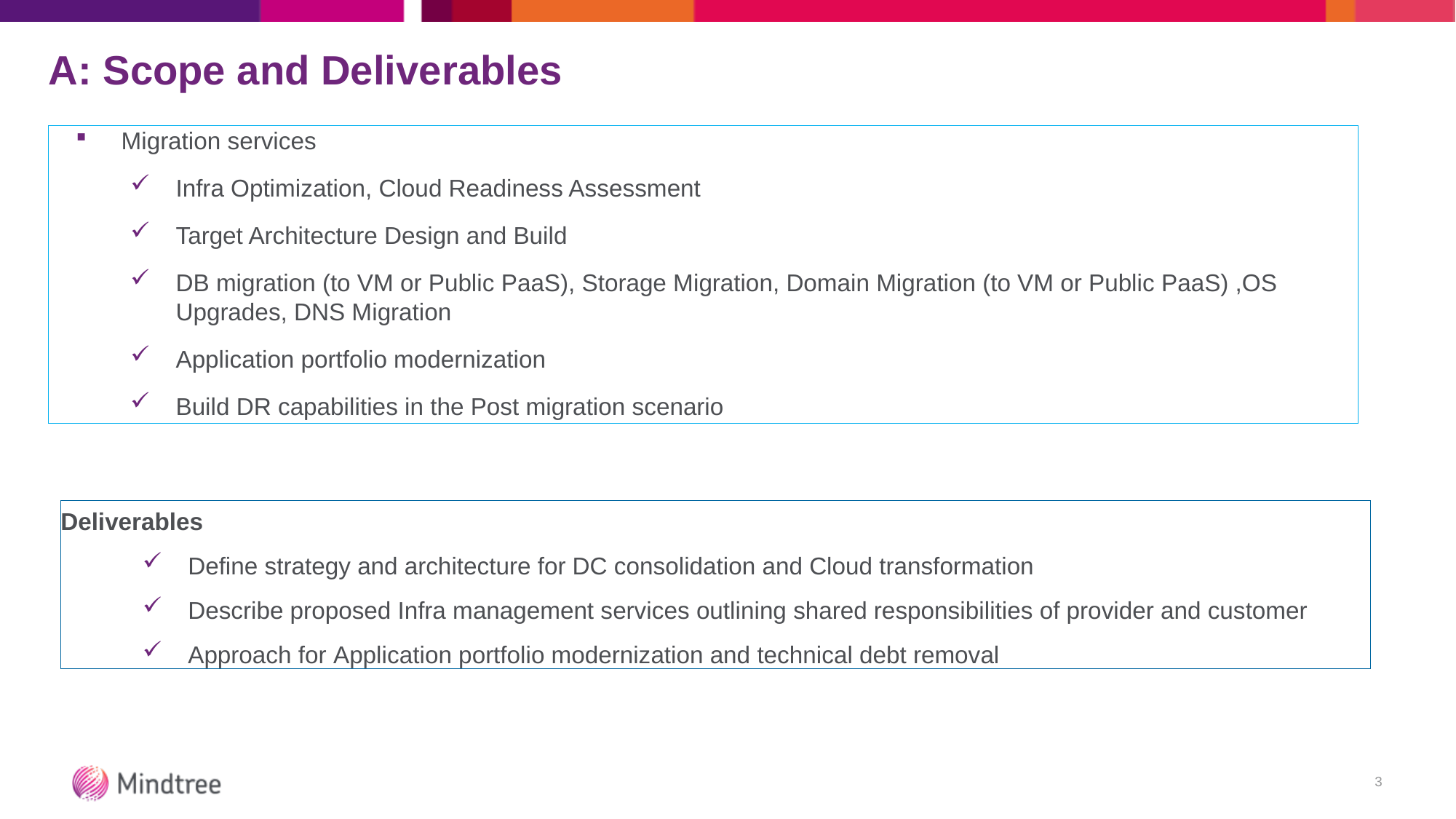

# A: Scope and Deliverables
Migration services
Infra Optimization, Cloud Readiness Assessment
Target Architecture Design and Build
DB migration (to VM or Public PaaS), Storage Migration, Domain Migration (to VM or Public PaaS) ,OS Upgrades, DNS Migration
Application portfolio modernization
Build DR capabilities in the Post migration scenario
Deliverables
Define strategy and architecture for DC consolidation and Cloud transformation
Describe proposed Infra management services outlining shared responsibilities of provider and customer
Approach for Application portfolio modernization and technical debt removal
3